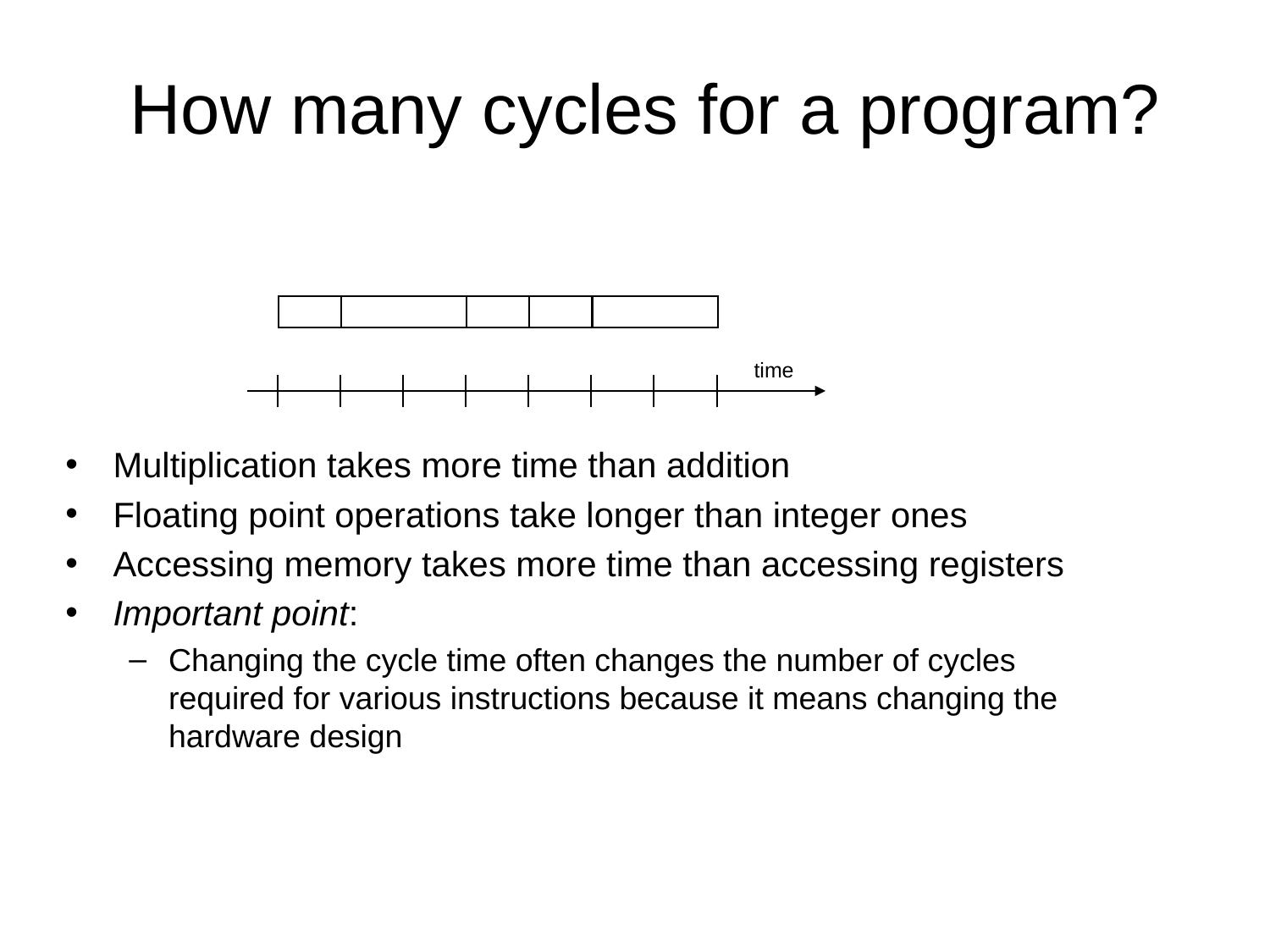

# How many cycles for a program?

time

Multiplication takes more time than addition
Floating point operations take longer than integer ones
Accessing memory takes more time than accessing registers
Important point:
Changing the cycle time often changes the number of cycles required for various instructions because it means changing the hardware design